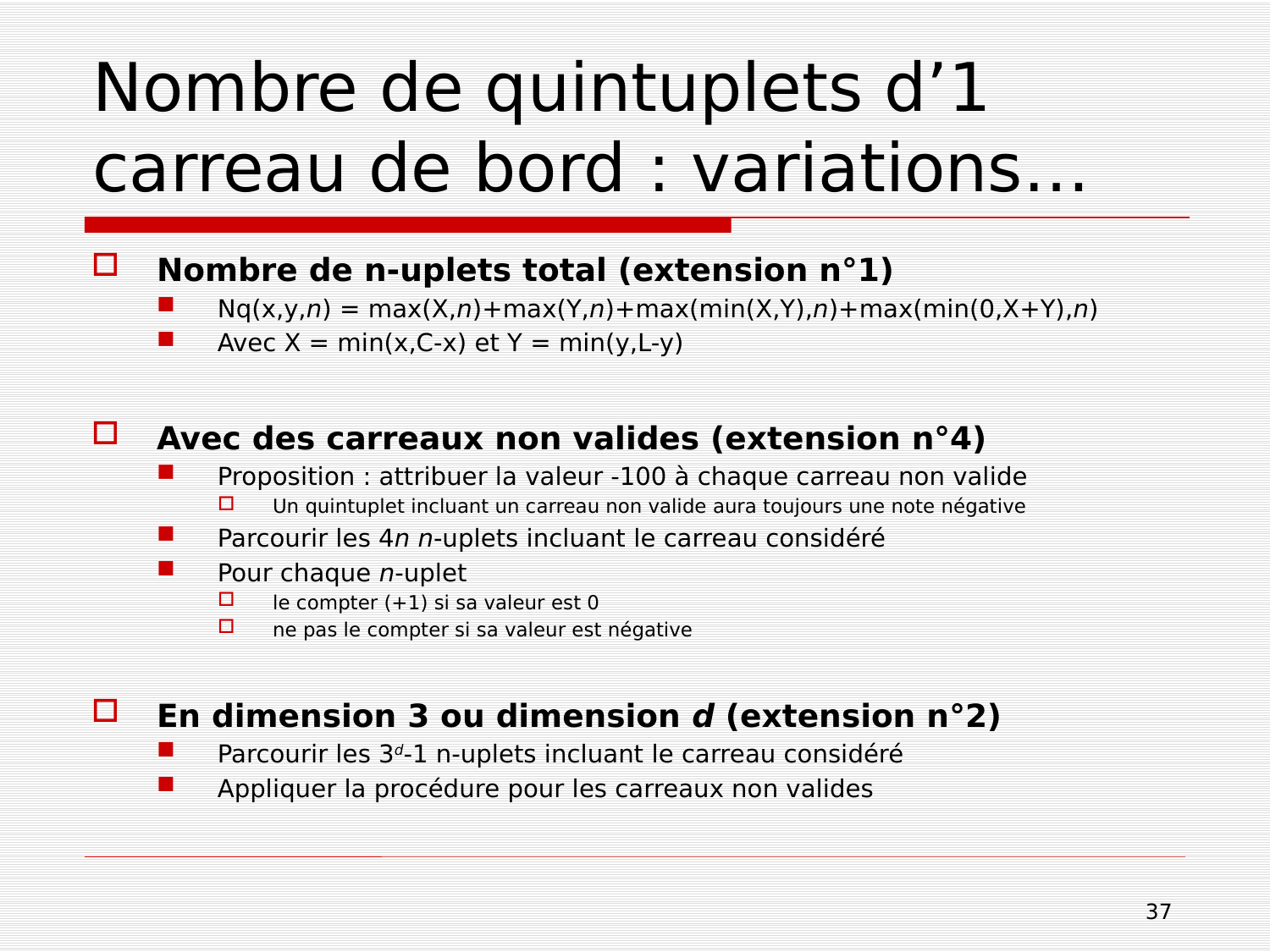

# Nombre de quintuplets d’1 carreau de bord : variations…
Nombre de n-uplets total (extension n°1)
Nq(x,y,n) = max(X,n)+max(Y,n)+max(min(X,Y),n)+max(min(0,X+Y),n)
Avec X = min(x,C-x) et Y = min(y,L-y)

Avec des carreaux non valides (extension n°4)
Proposition : attribuer la valeur -100 à chaque carreau non valide
Un quintuplet incluant un carreau non valide aura toujours une note négative
Parcourir les 4n n-uplets incluant le carreau considéré
Pour chaque n-uplet
le compter (+1) si sa valeur est 0
ne pas le compter si sa valeur est négative

En dimension 3 ou dimension d (extension n°2)
Parcourir les 3d-1 n-uplets incluant le carreau considéré
Appliquer la procédure pour les carreaux non valides

37